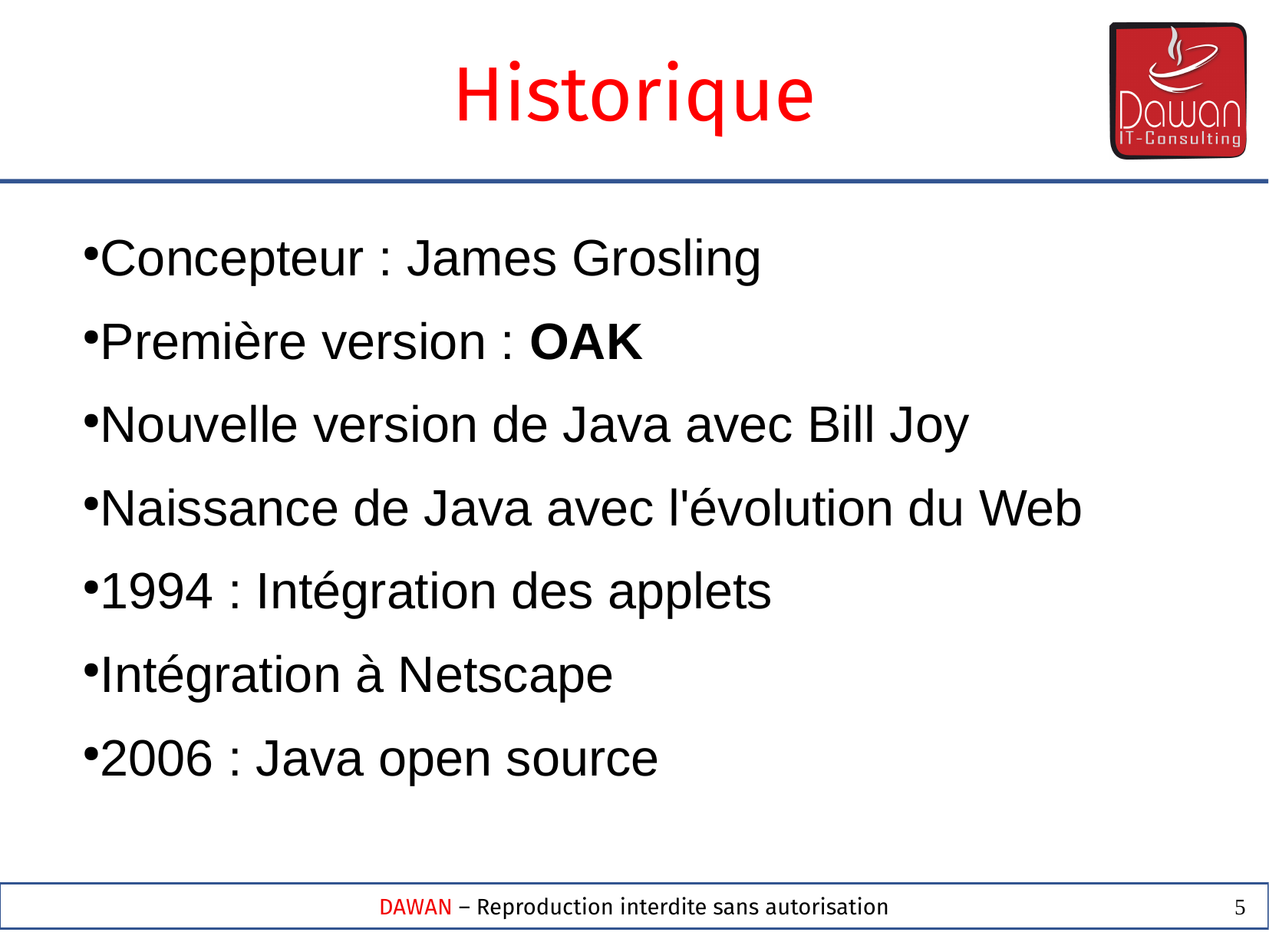

Historique
Concepteur : James Grosling
Première version : OAK
Nouvelle version de Java avec Bill Joy
Naissance de Java avec l'évolution du Web
1994 : Intégration des applets
Intégration à Netscape
2006 : Java open source
5